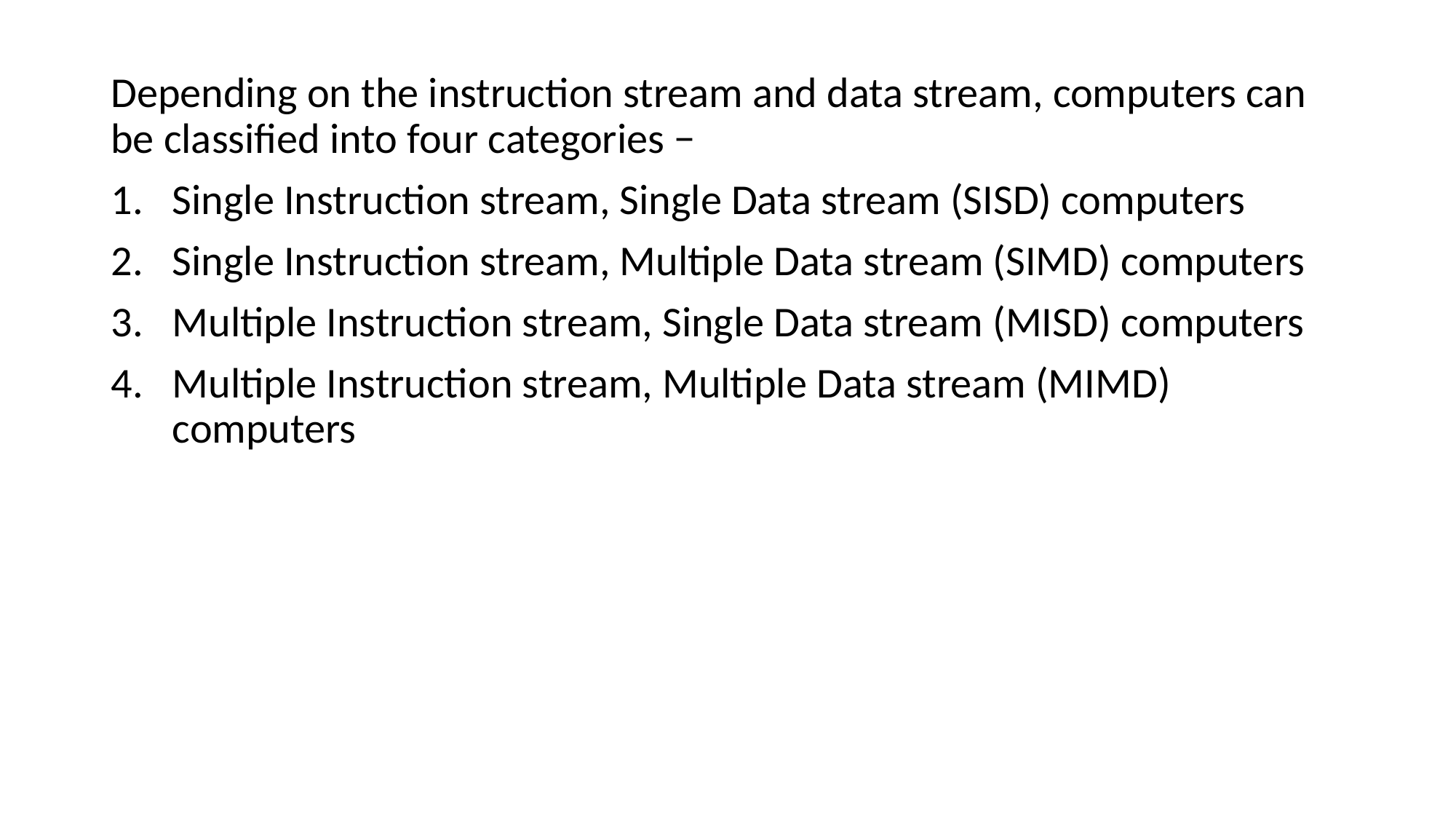

Depending on the instruction stream and data stream, computers can be classified into four categories −
Single Instruction stream, Single Data stream (SISD) computers
Single Instruction stream, Multiple Data stream (SIMD) computers
Multiple Instruction stream, Single Data stream (MISD) computers
Multiple Instruction stream, Multiple Data stream (MIMD) computers